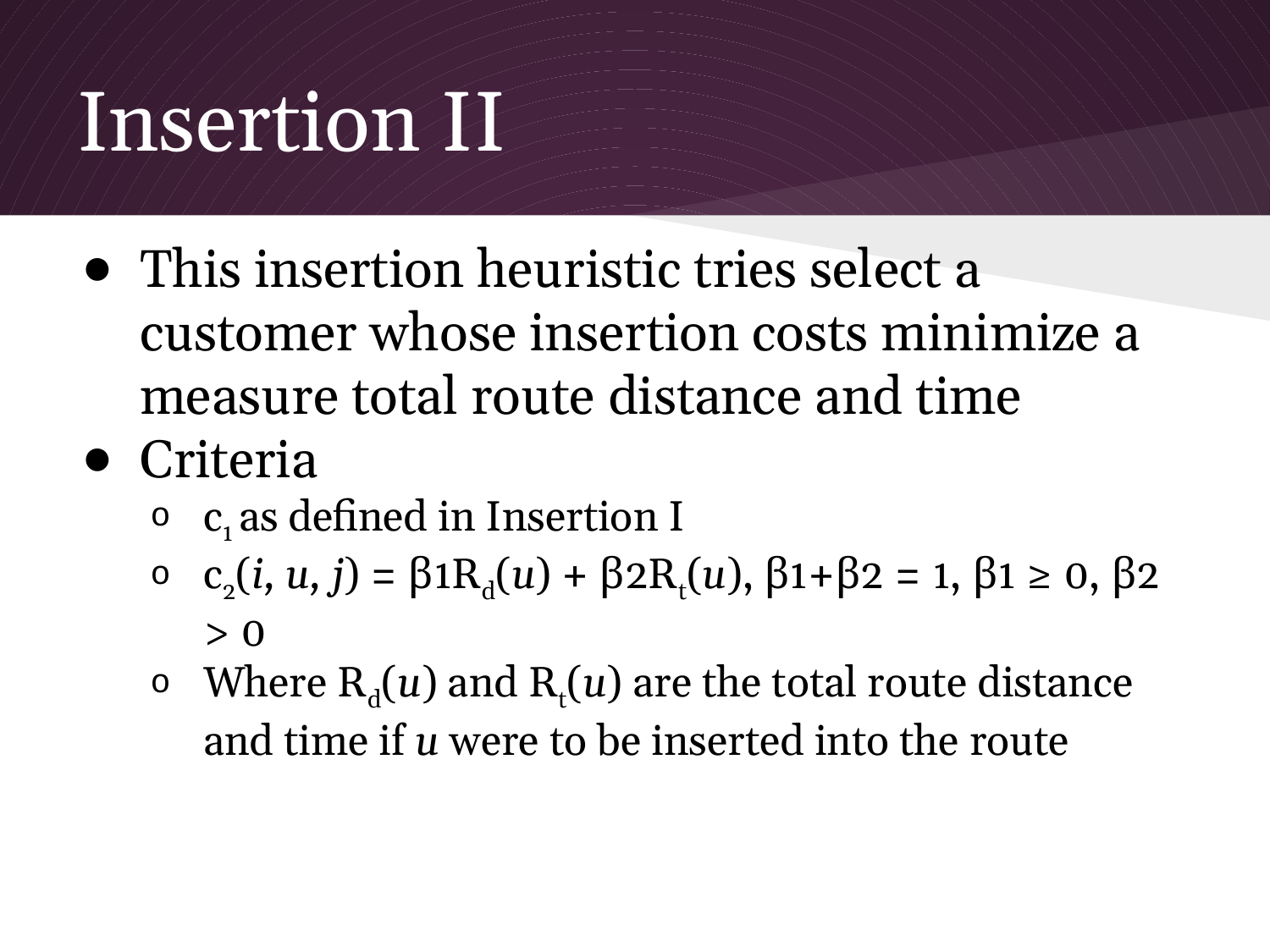

# Insertion II
This insertion heuristic tries select a customer whose insertion costs minimize a measure total route distance and time
Criteria
c1 as defined in Insertion I
c2(i, u, j) = β1Rd(u) + β2Rt(u), β1+β2 = 1, β1 ≥ 0, β2 > 0
Where Rd(u) and Rt(u) are the total route distance and time if u were to be inserted into the route